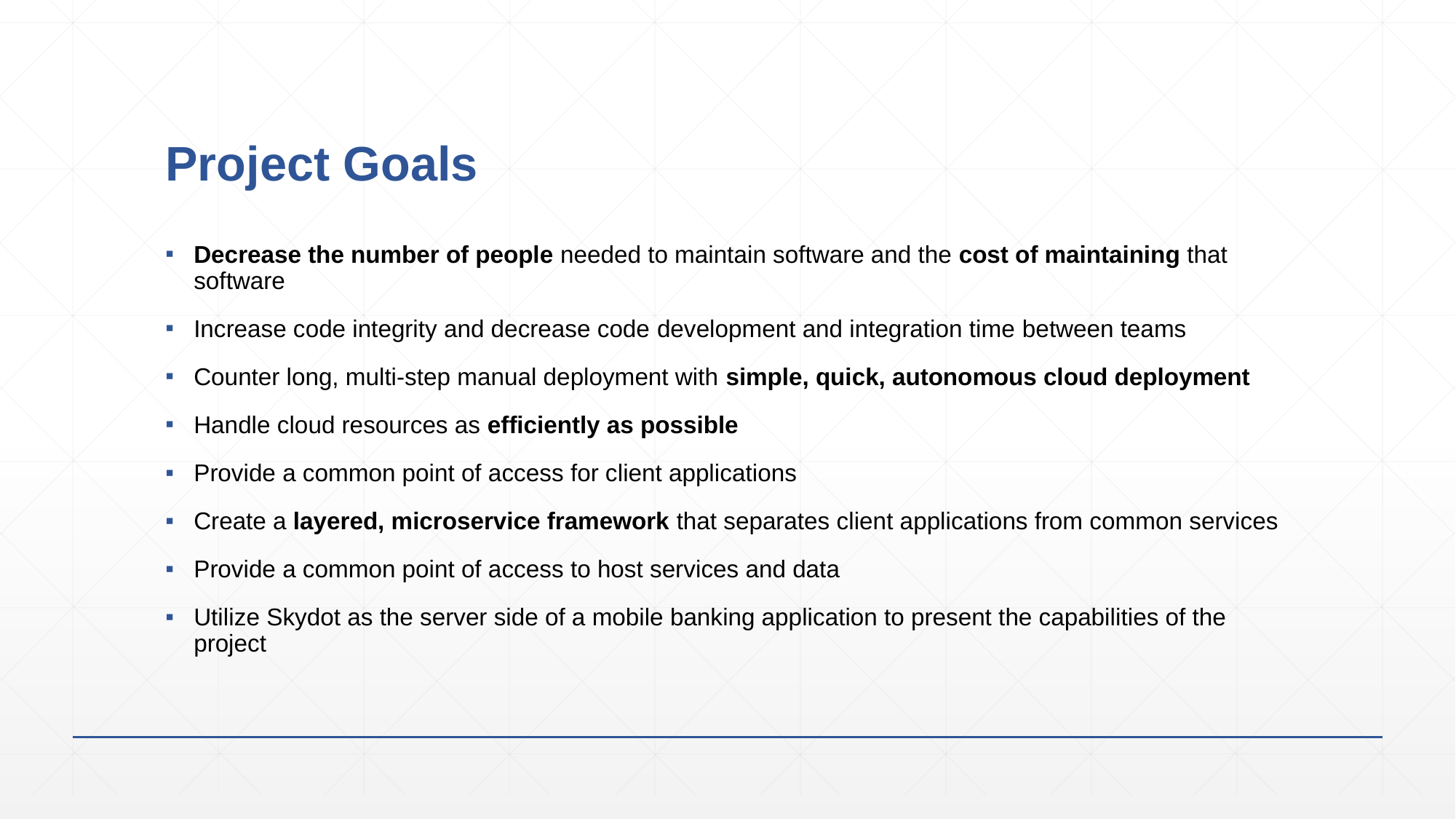

# Project Goals
Decrease the number of people needed to maintain software and the cost of maintaining that software
Increase code integrity and decrease code development and integration time between teams
Counter long, multi-step manual deployment with simple, quick, autonomous cloud deployment
Handle cloud resources as efficiently as possible
Provide a common point of access for client applications
Create a layered, microservice framework that separates client applications from common services
Provide a common point of access to host services and data
Utilize Skydot as the server side of a mobile banking application to present the capabilities of the project